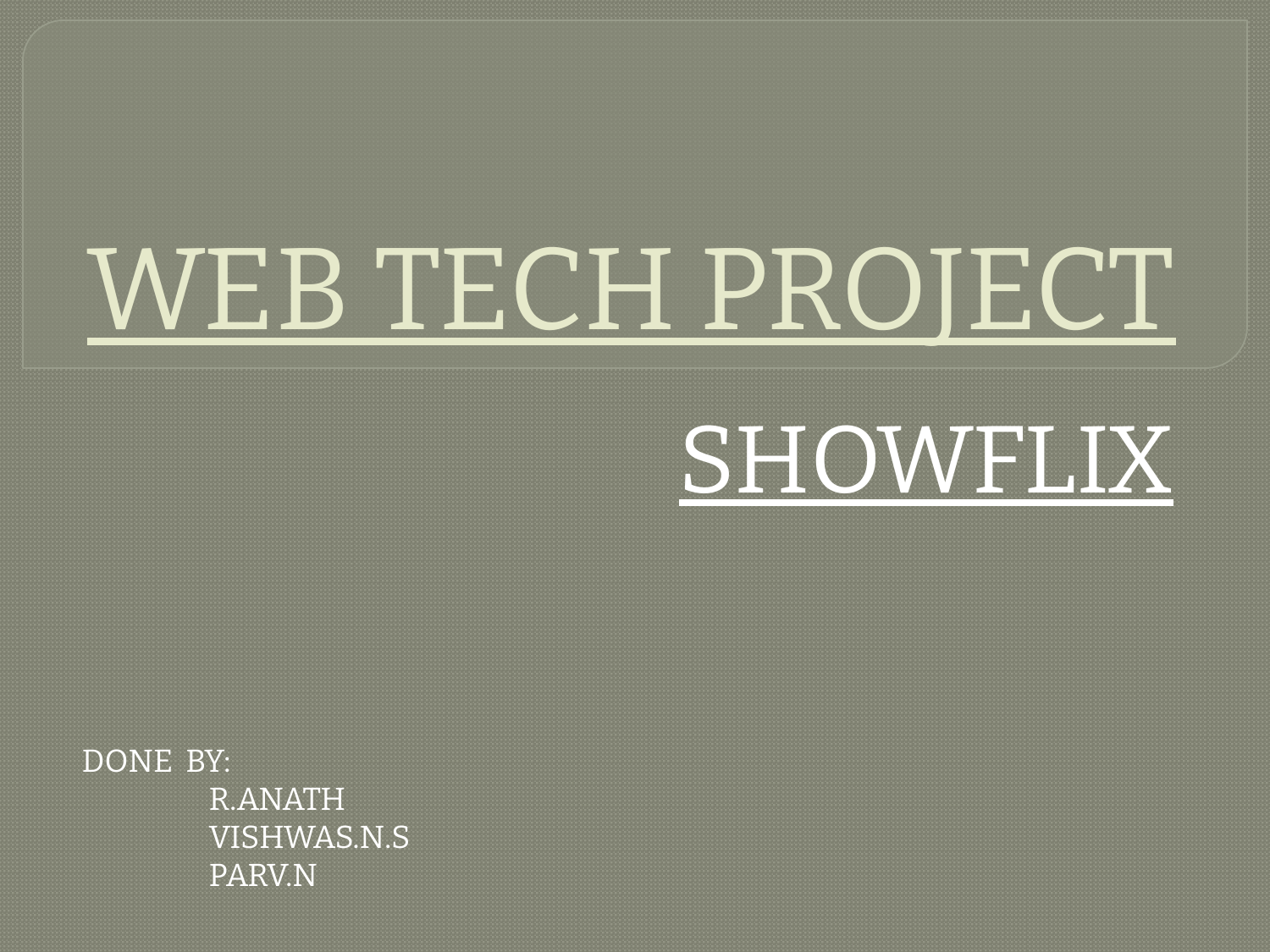

# WEB TECH PROJECT
SHOWFLIX
DONE  BY:
	R.ANATH
	VISHWAS.N.S
	PARV.N